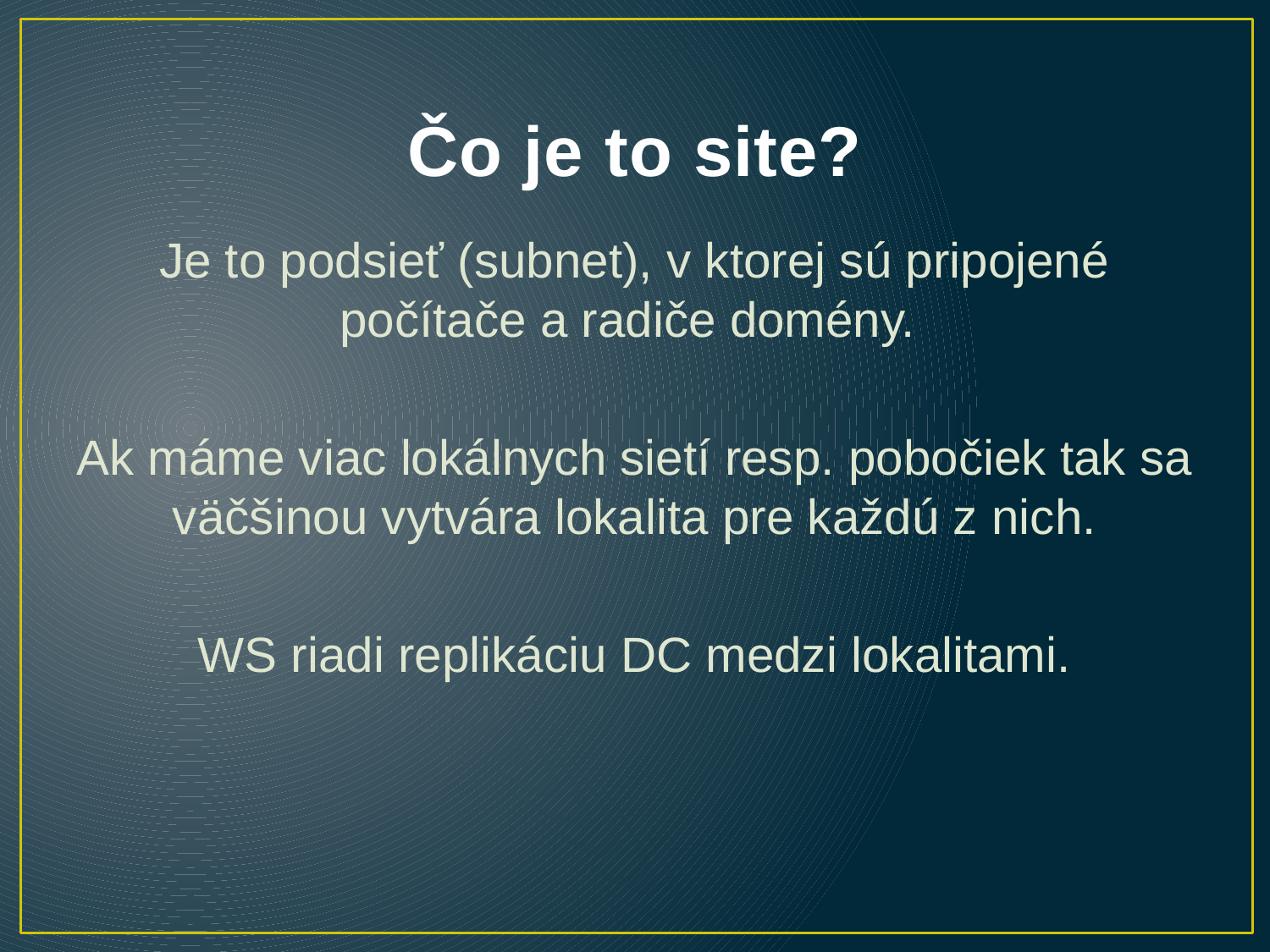

# Čo je to site?
Je to podsieť (subnet), v ktorej sú pripojené počítače a radiče domény.

Ak máme viac lokálnych sietí resp. pobočiek tak sa väčšinou vytvára lokalita pre každú z nich.

WS riadi replikáciu DC medzi lokalitami.